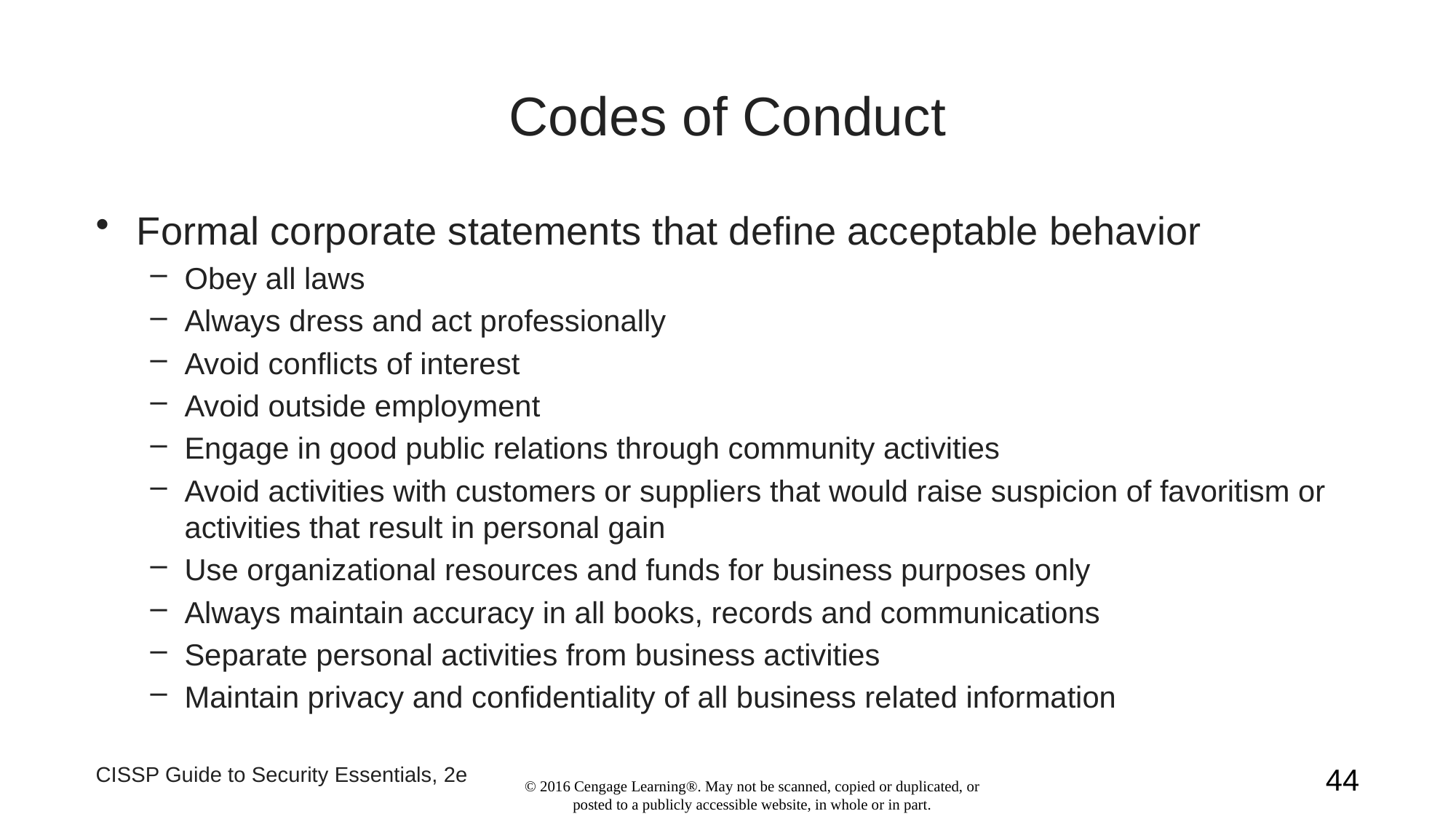

# Codes of Conduct
Formal corporate statements that define acceptable behavior
Obey all laws
Always dress and act professionally
Avoid conflicts of interest
Avoid outside employment
Engage in good public relations through community activities
Avoid activities with customers or suppliers that would raise suspicion of favoritism or activities that result in personal gain
Use organizational resources and funds for business purposes only
Always maintain accuracy in all books, records and communications
Separate personal activities from business activities
Maintain privacy and confidentiality of all business related information
CISSP Guide to Security Essentials, 2e
44
© 2016 Cengage Learning®. May not be scanned, copied or duplicated, or posted to a publicly accessible website, in whole or in part.